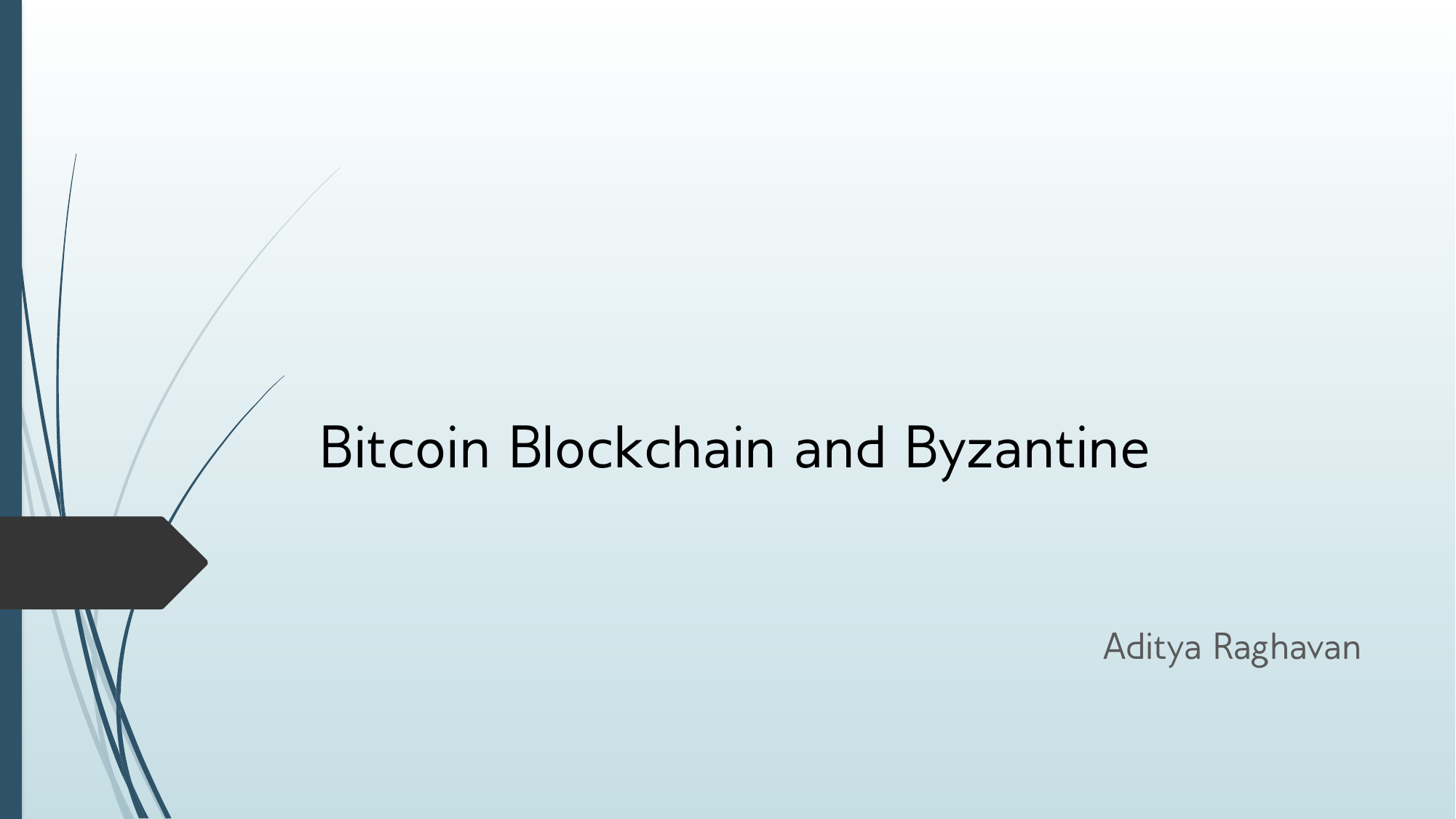

# Bitcoin Blockchain and Byzantine
Aditya Raghavan